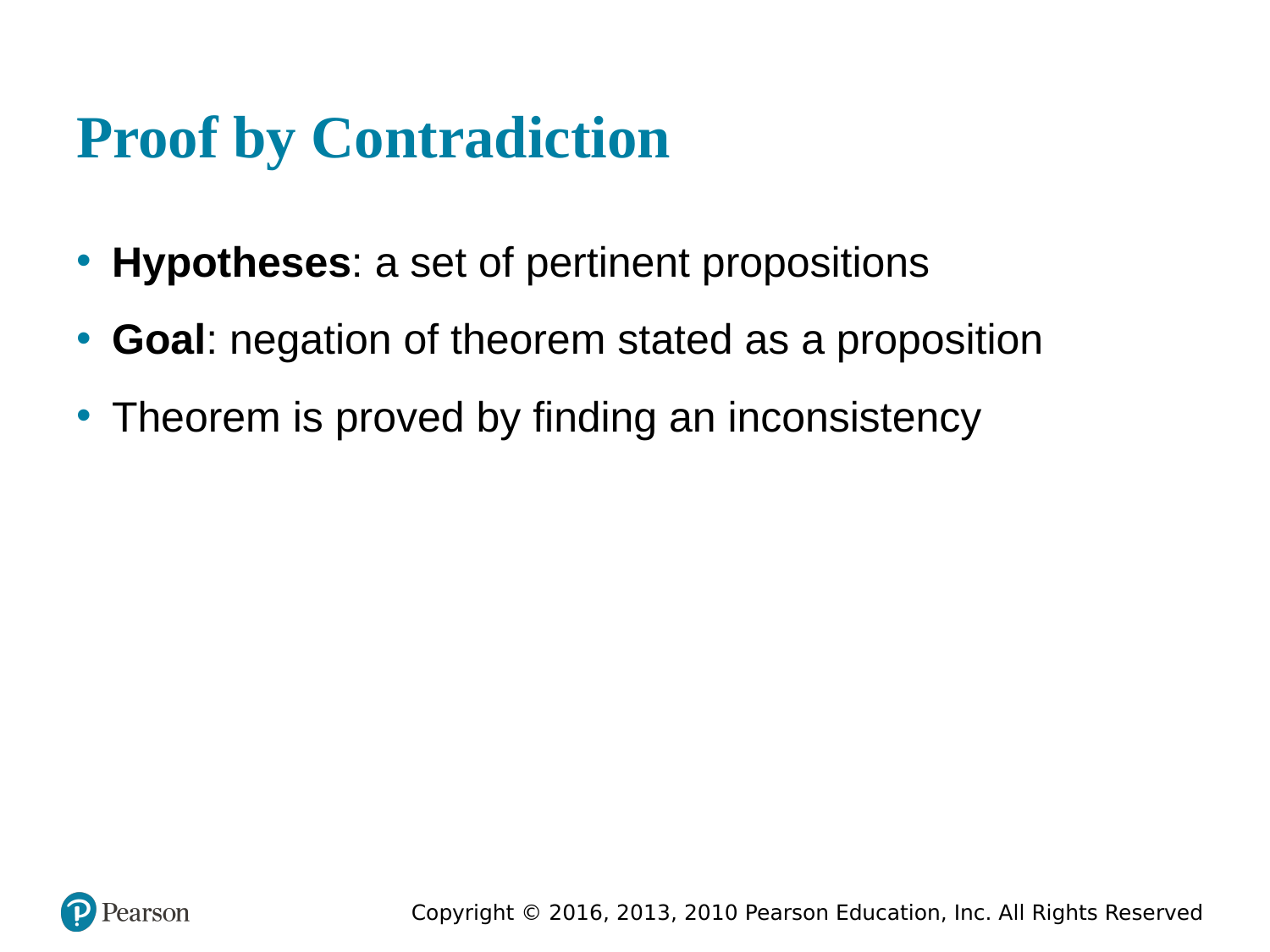

# Proof by Contradiction
Hypotheses: a set of pertinent propositions
Goal: negation of theorem stated as a proposition
Theorem is proved by finding an inconsistency